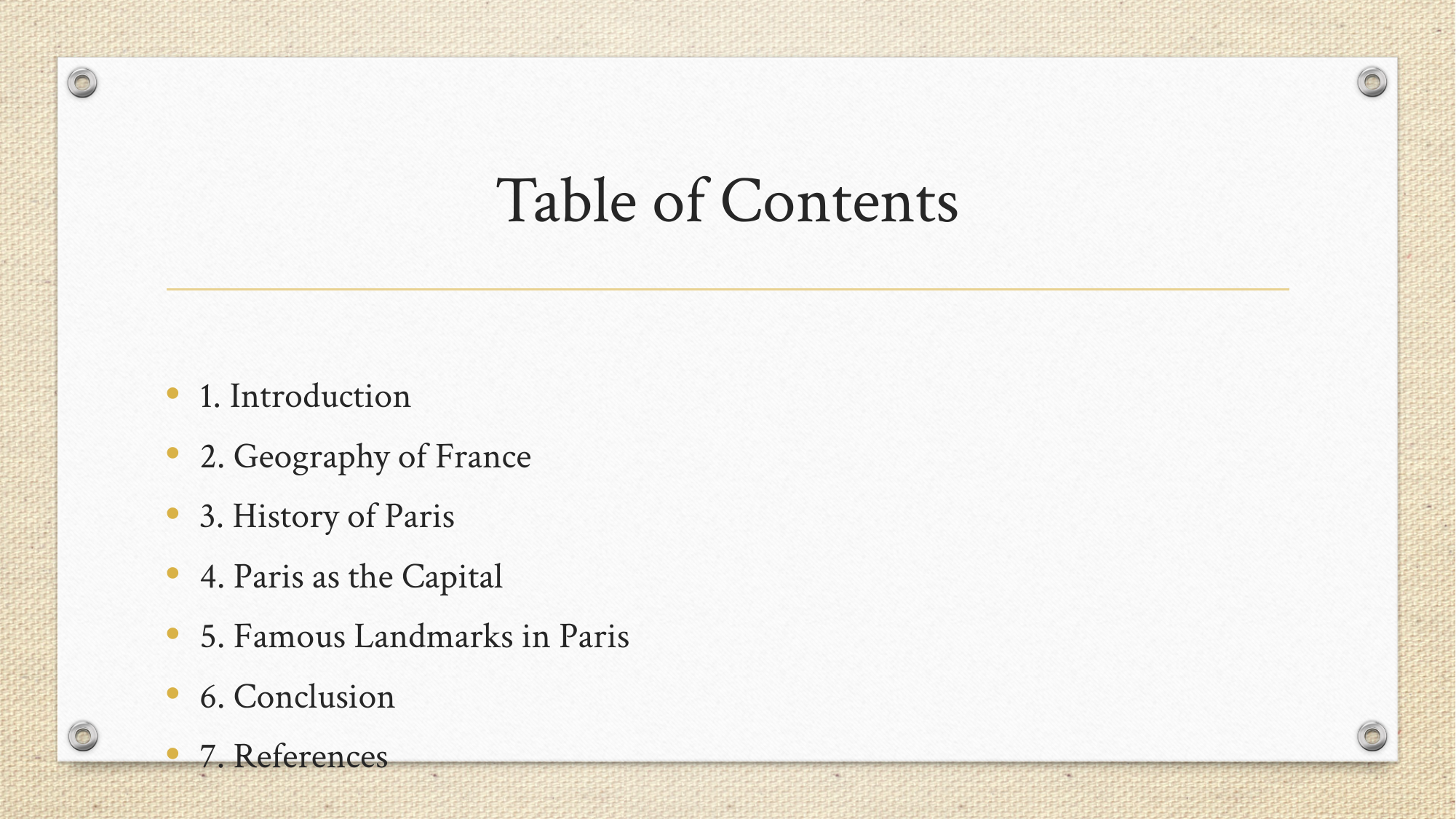

# Table of Contents

1. Introduction
2. Geography of France
3. History of Paris
4. Paris as the Capital
5. Famous Landmarks in Paris
6. Conclusion
7. References